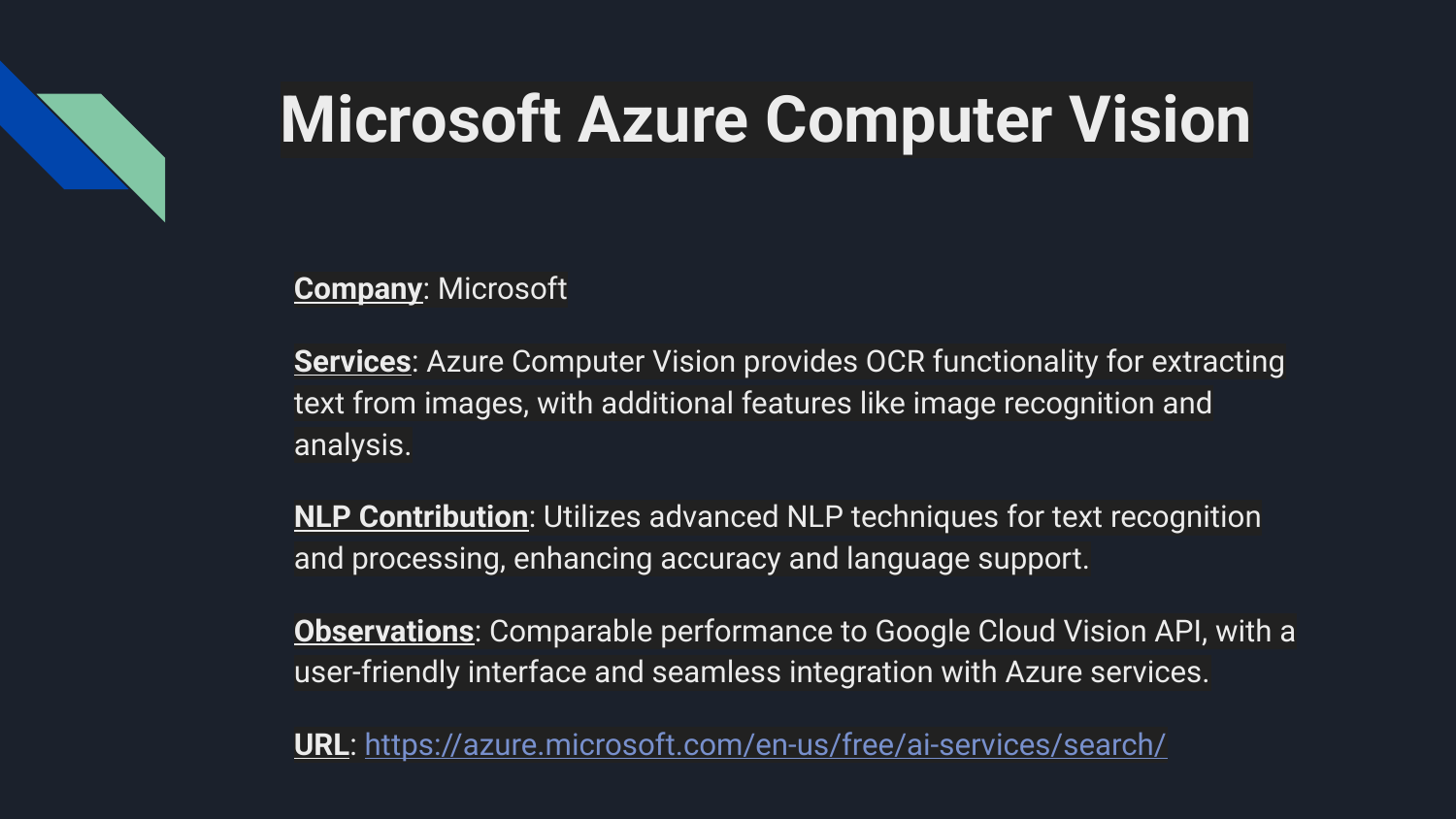

# Microsoft Azure Computer Vision
Company: Microsoft
Services: Azure Computer Vision provides OCR functionality for extracting text from images, with additional features like image recognition and analysis.
NLP Contribution: Utilizes advanced NLP techniques for text recognition and processing, enhancing accuracy and language support.
Observations: Comparable performance to Google Cloud Vision API, with a user-friendly interface and seamless integration with Azure services.
URL: https://azure.microsoft.com/en-us/free/ai-services/search/